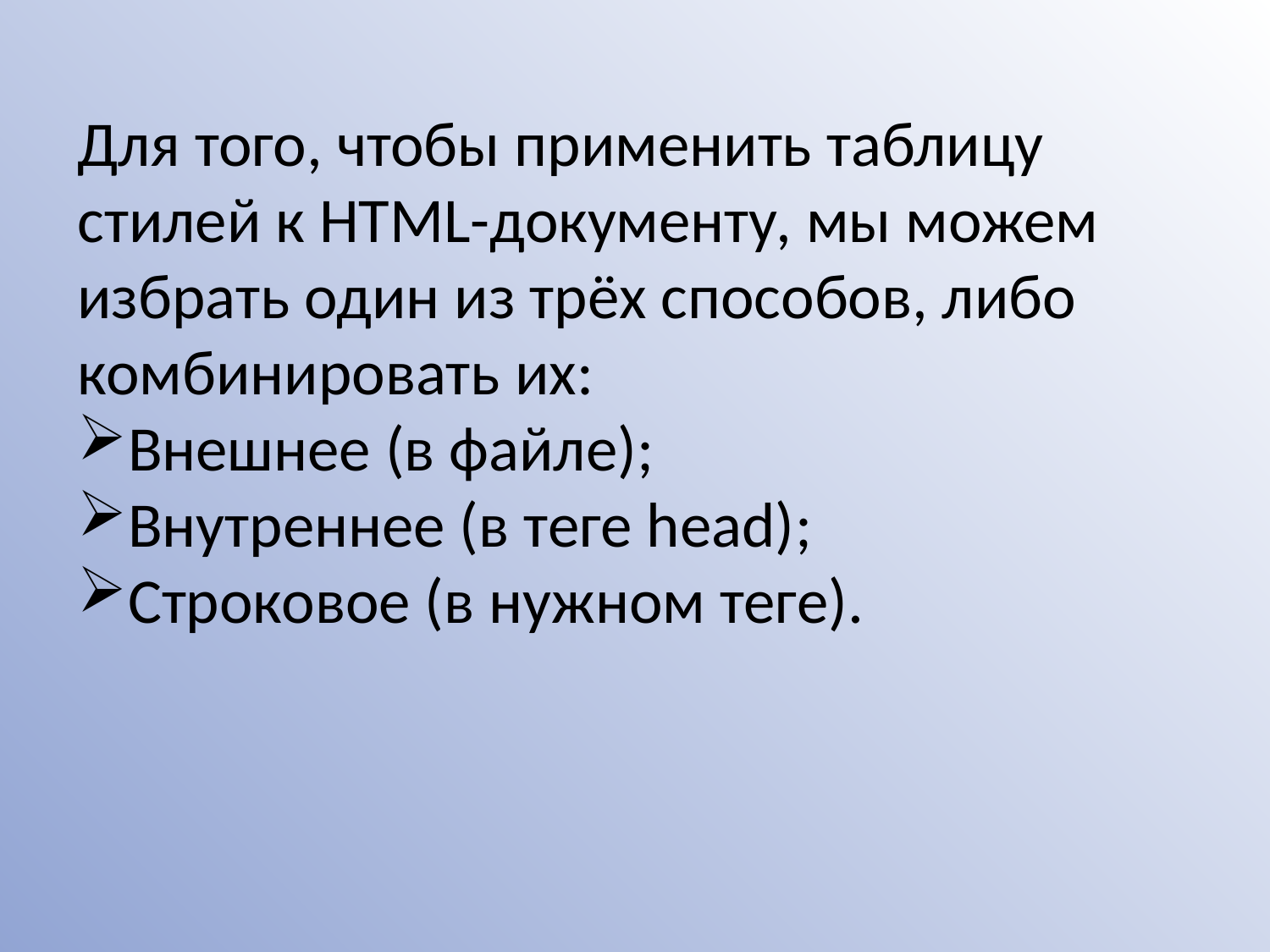

Для того, чтобы применить таблицу стилей к HTML-документу, мы можем избрать один из трёх способов, либо комбинировать их:
Внешнее (в файле);
Внутреннее (в теге head);
Строковое (в нужном теге).